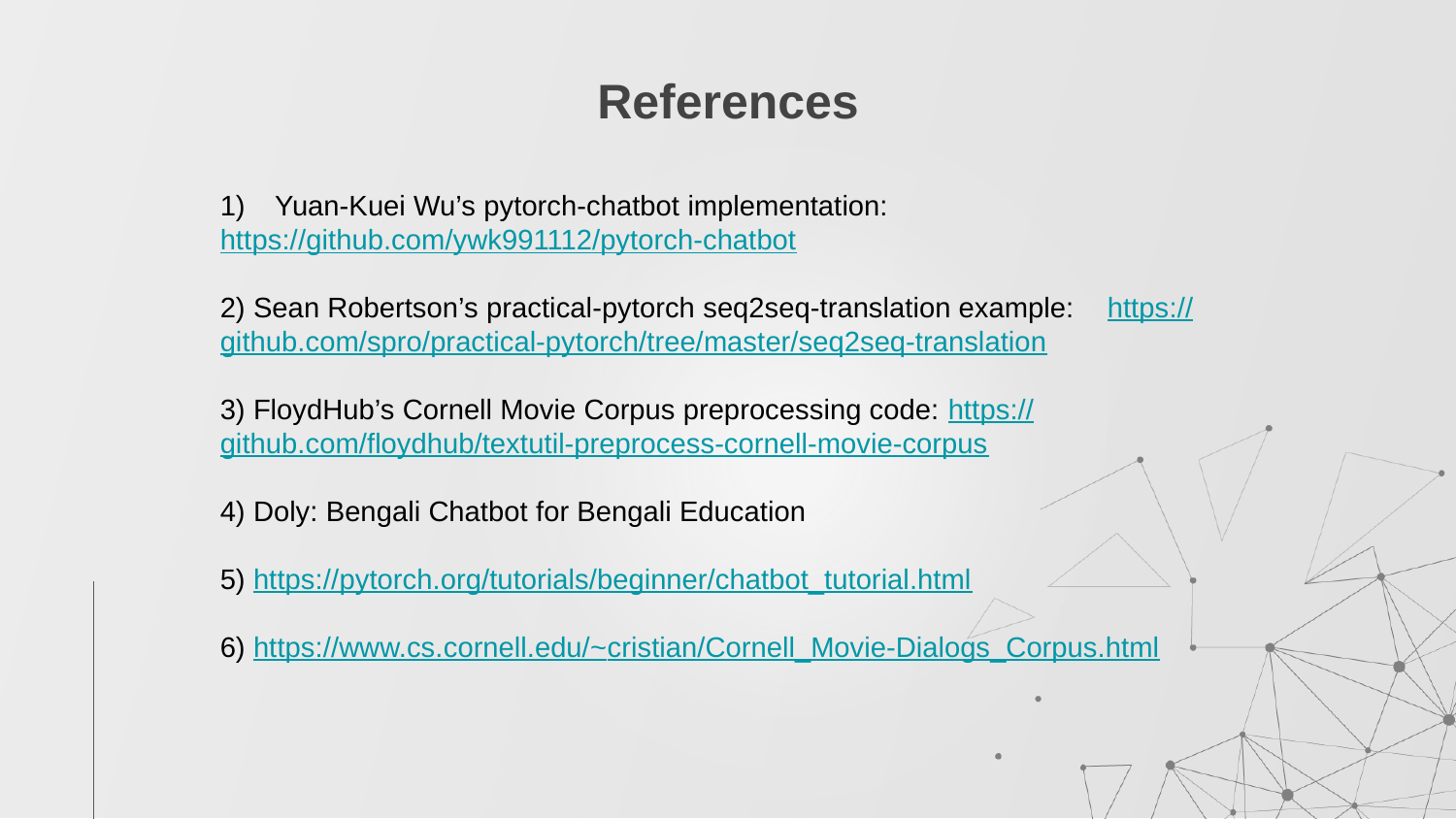

# References

Yuan-Kuei Wu’s pytorch-chatbot implementation:
https://github.com/ywk991112/pytorch-chatbot

2) Sean Robertson’s practical-pytorch seq2seq-translation example:    https://github.com/spro/practical-pytorch/tree/master/seq2seq-translation

3) FloydHub’s Cornell Movie Corpus preprocessing code: https://github.com/floydhub/textutil-preprocess-cornell-movie-corpus

4) Doly: Bengali Chatbot for Bengali Education

5) https://pytorch.org/tutorials/beginner/chatbot_tutorial.html

6) https://www.cs.cornell.edu/~cristian/Cornell_Movie-Dialogs_Corpus.html